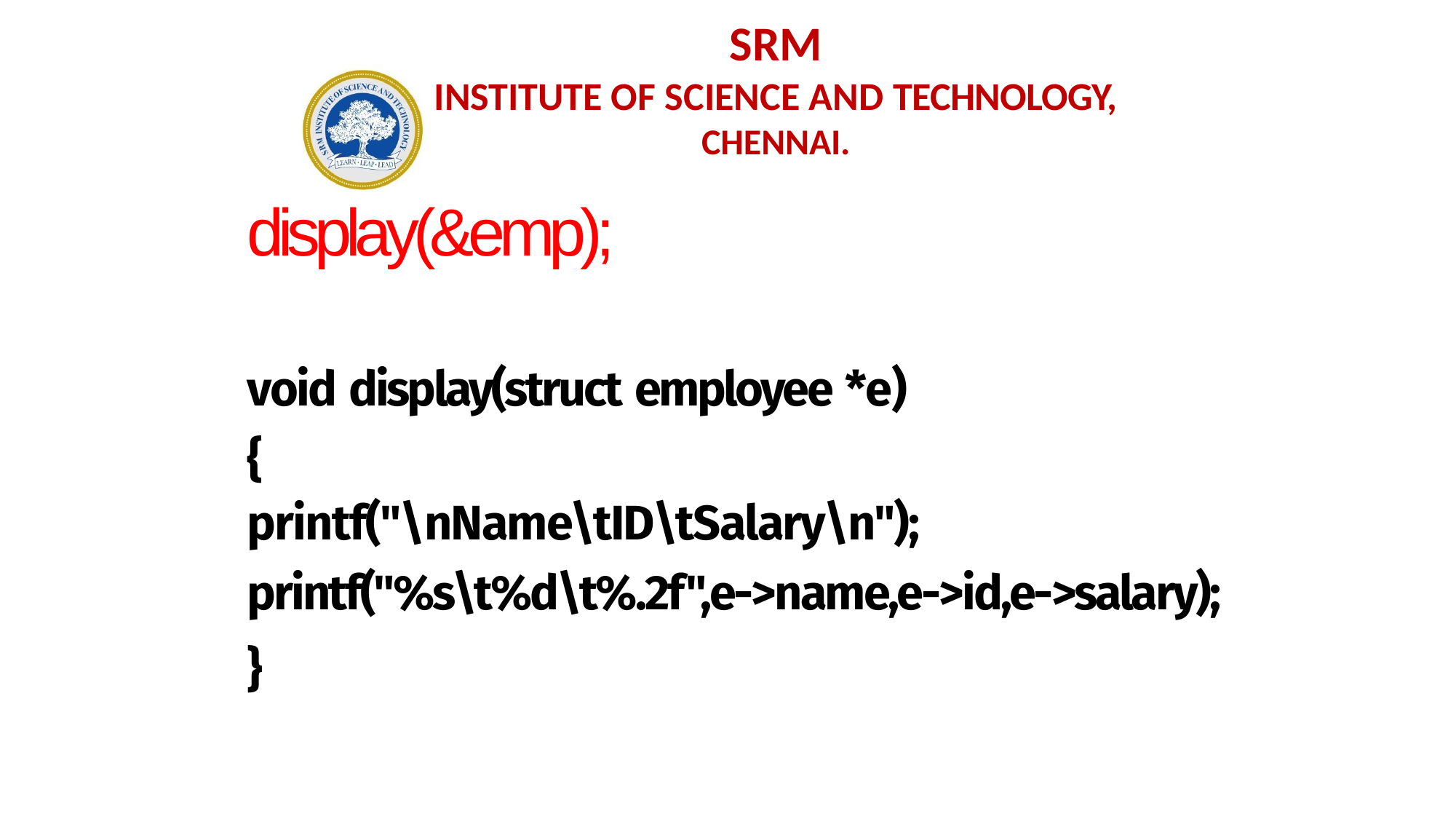

SRM
INSTITUTE OF SCIENCE AND TECHNOLOGY,
CHENNAI.

display(&emp);

void display(struct employee *e)
{
printf("\nName\tID\tSalary\n");
printf("%s\t%d\t%.2f",e->name,e->id,e->salary);
}